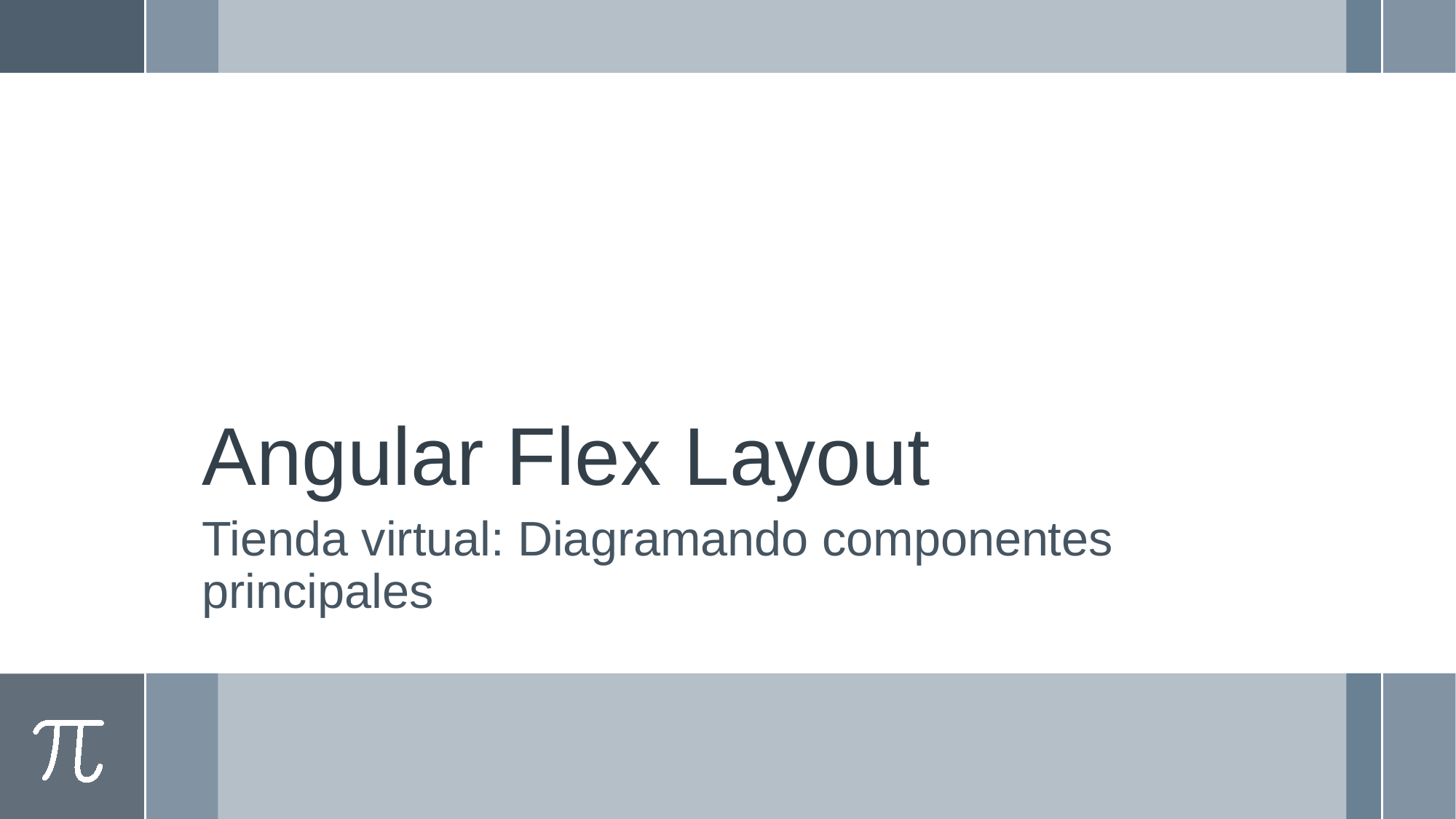

# Angular Flex Layout
Tienda virtual: Diagramando componentes principales